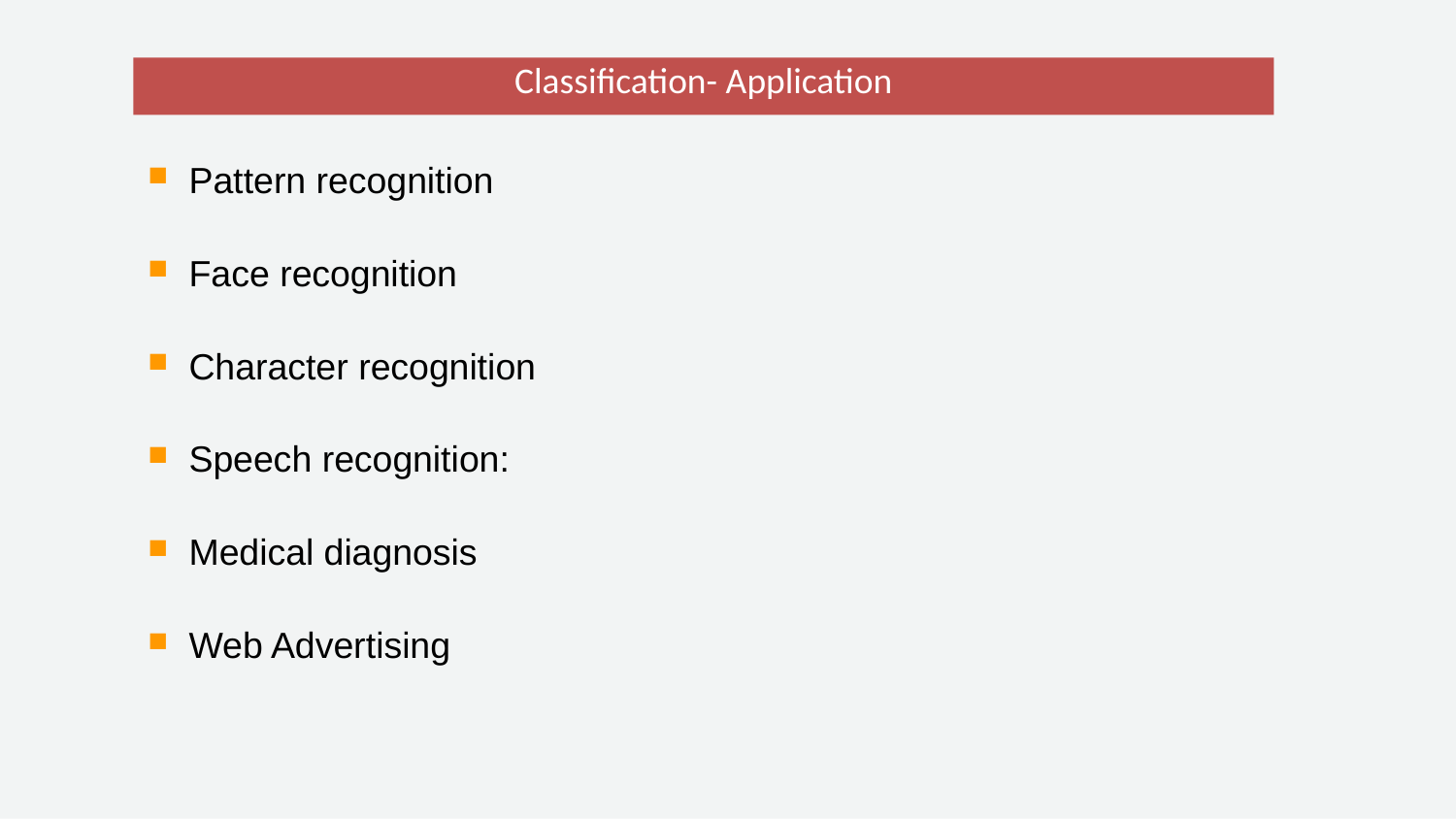

Classification- Application
Pattern recognition

Face recognition

Character recognition

Speech recognition:

Medical diagnosis

Web Advertising